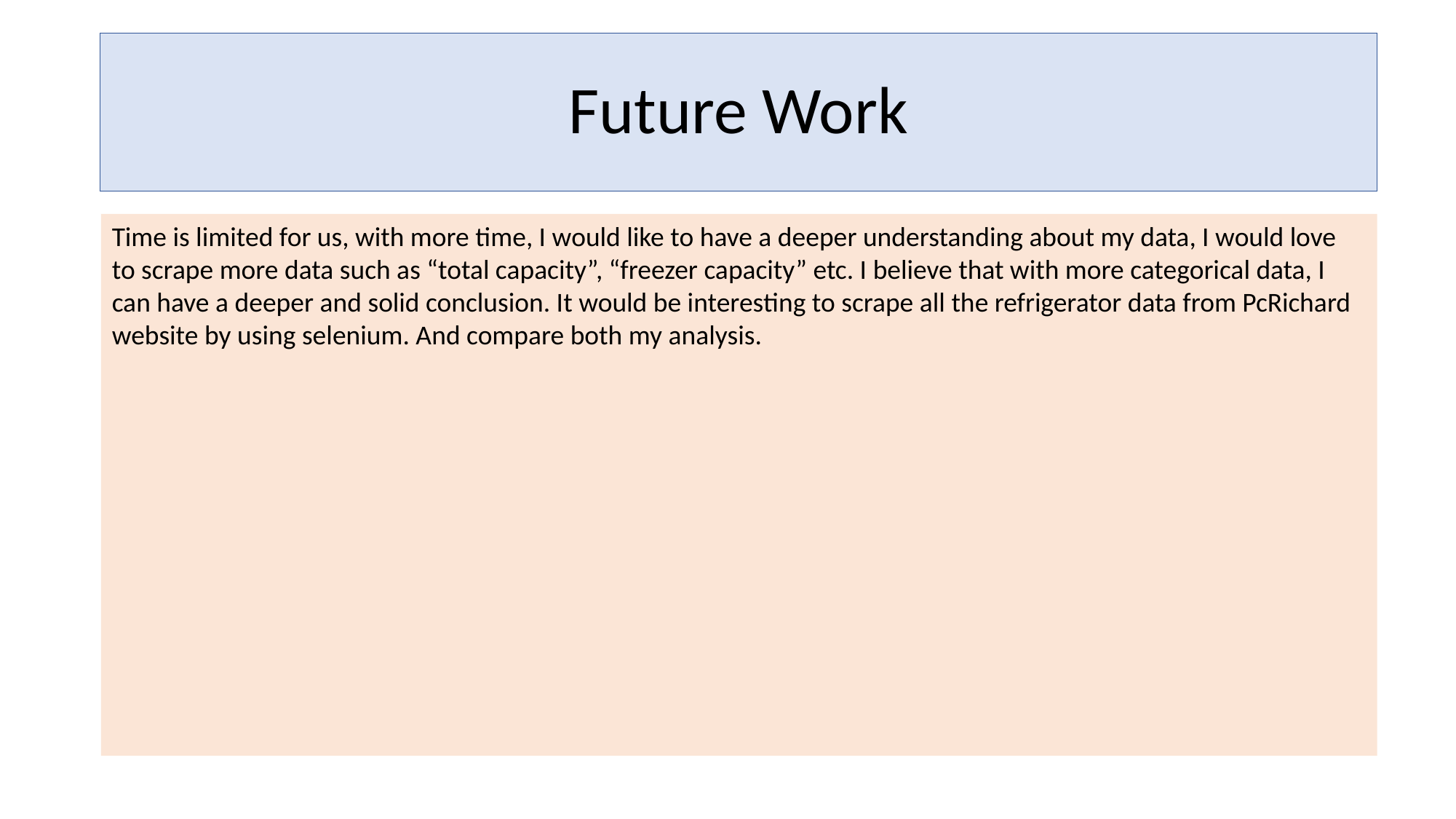

Future Work
Time is limited for us, with more time, I would like to have a deeper understanding about my data, I would love to scrape more data such as “total capacity”, “freezer capacity” etc. I believe that with more categorical data, I can have a deeper and solid conclusion. It would be interesting to scrape all the refrigerator data from PcRichard website by using selenium. And compare both my analysis.